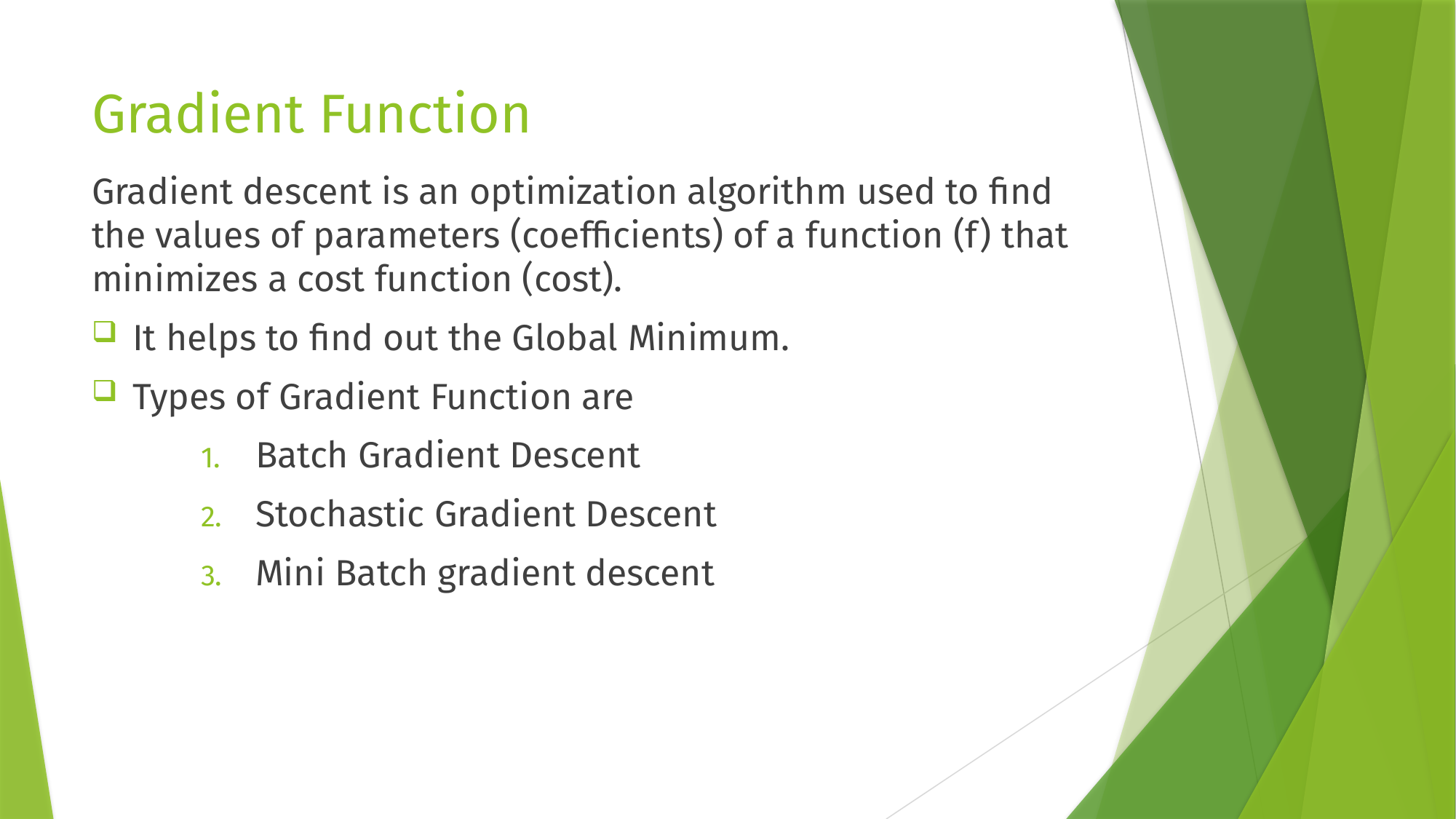

# Gradient Function
Gradient descent is an optimization algorithm used to find the values of parameters (coefficients) of a function (f) that minimizes a cost function (cost).
It helps to find out the Global Minimum.
Types of Gradient Function are
Batch Gradient Descent
Stochastic Gradient Descent
Mini Batch gradient descent